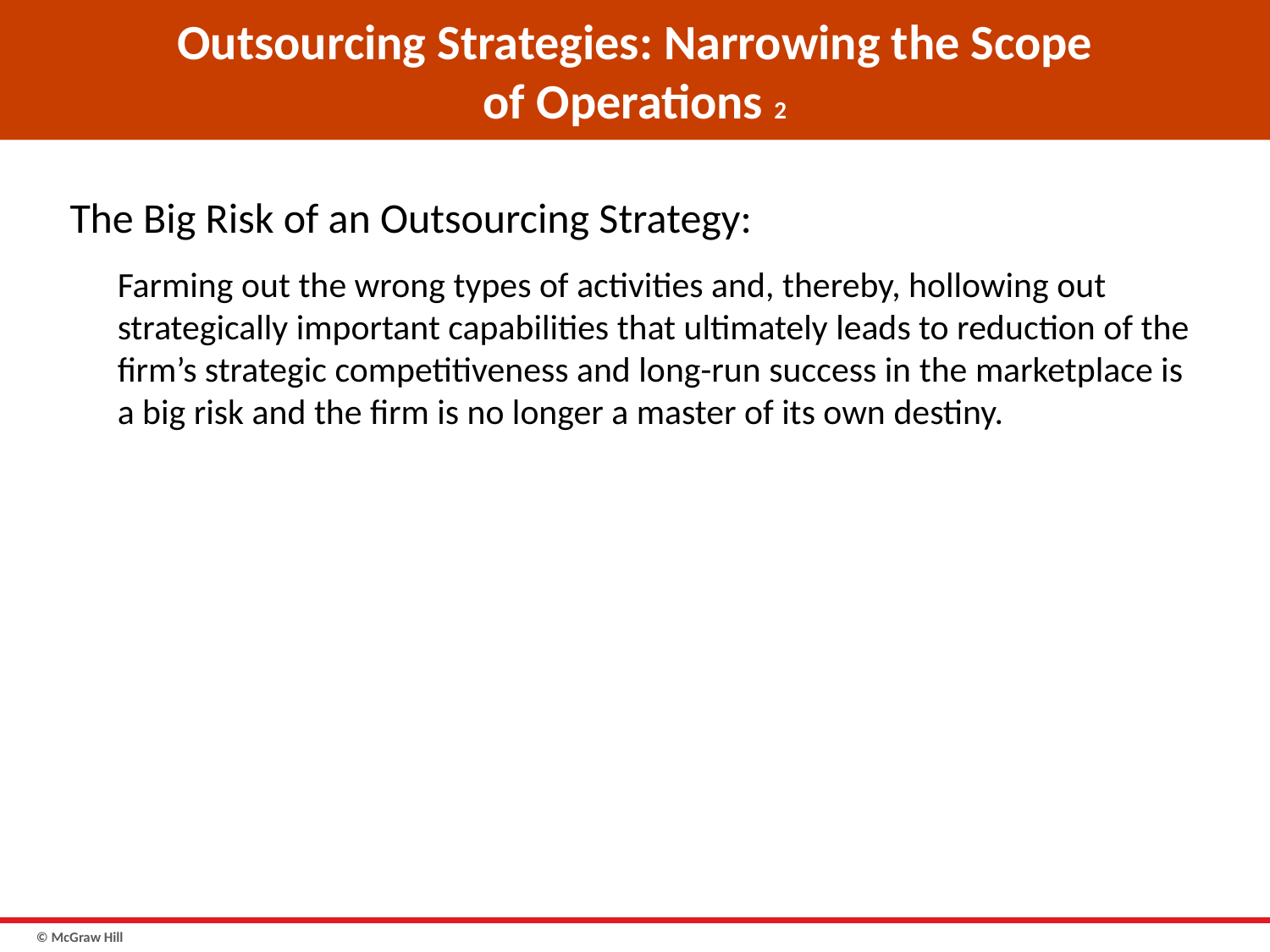

# Outsourcing Strategies: Narrowing the Scope of Operations 2
The Big Risk of an Outsourcing Strategy:
Farming out the wrong types of activities and, thereby, hollowing out strategically important capabilities that ultimately leads to reduction of the firm’s strategic competitiveness and long-run success in the marketplace is a big risk and the firm is no longer a master of its own destiny.